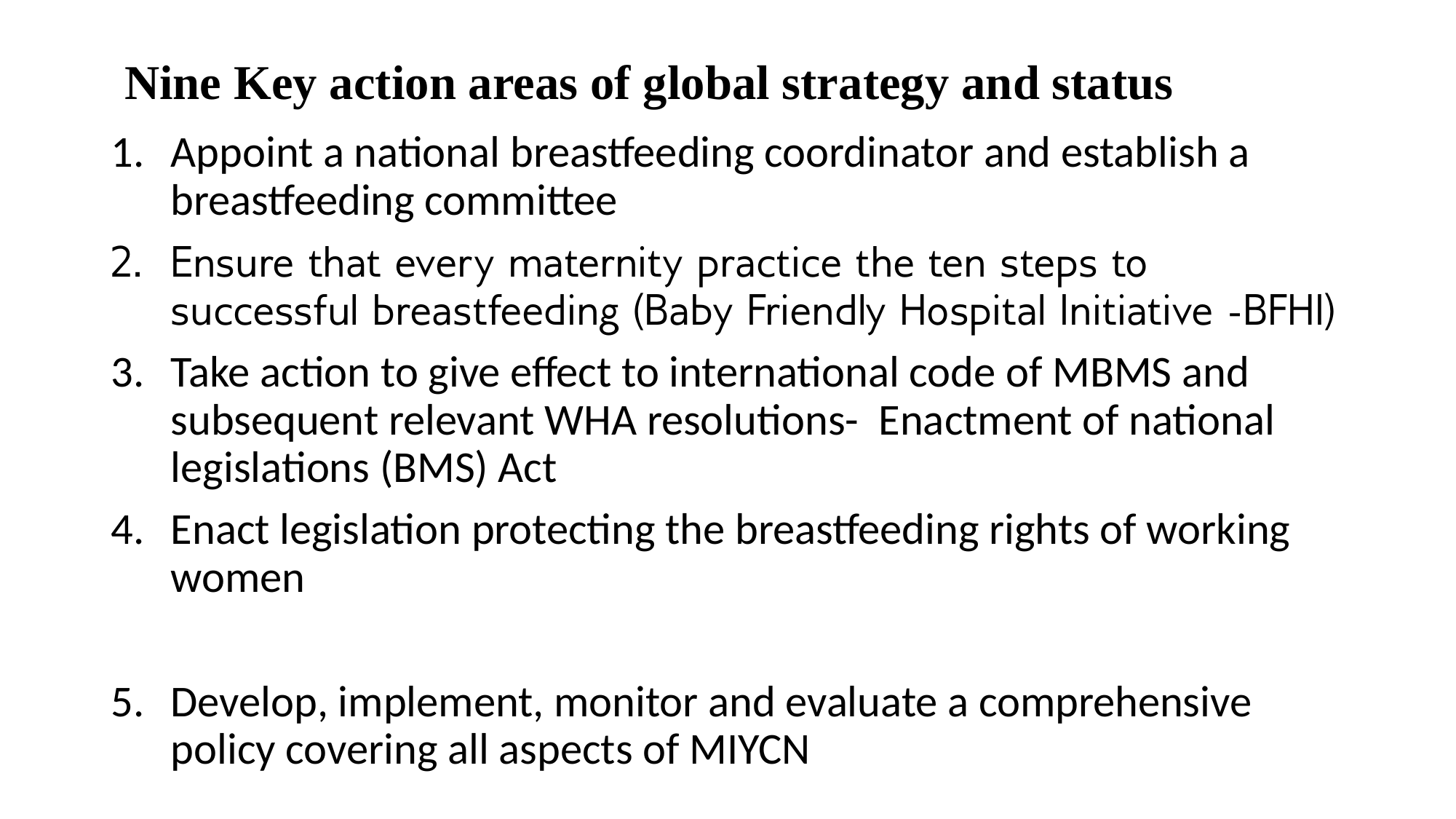

# Nine Key action areas of global strategy and status
Appoint a national breastfeeding coordinator and establish a breastfeeding committee
Ensure that every maternity practice the ten steps to successful breastfeeding (Baby Friendly Hospital Initiative -BFHI)
Take action to give effect to international code of MBMS and subsequent relevant WHA resolutions-  Enactment of national legislations (BMS) Act
Enact legislation protecting the breastfeeding rights of working women

Develop, implement, monitor and evaluate a comprehensive policy covering all aspects of MIYCN